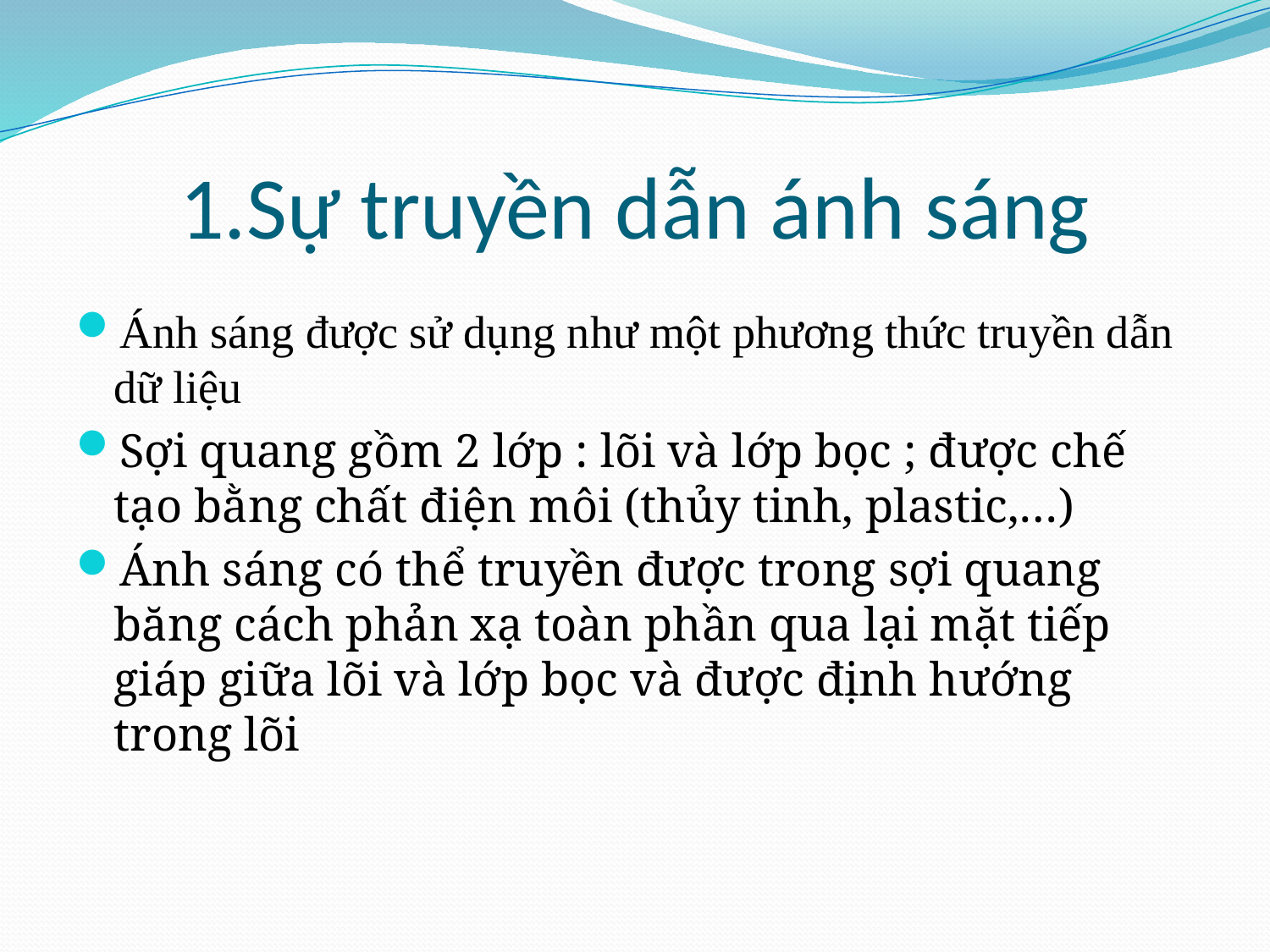

# 1.Sự truyền dẫn ánh sáng
Ánh sáng được sử dụng như một phương thức truyền dẫn dữ liệu
Sợi quang gồm 2 lớp : lõi và lớp bọc ; được chế tạo bằng chất điện môi (thủy tinh, plastic,…)
Ánh sáng có thể truyền được trong sợi quang băng cách phản xạ toàn phần qua lại mặt tiếp giáp giữa lõi và lớp bọc và được định hướng trong lõi